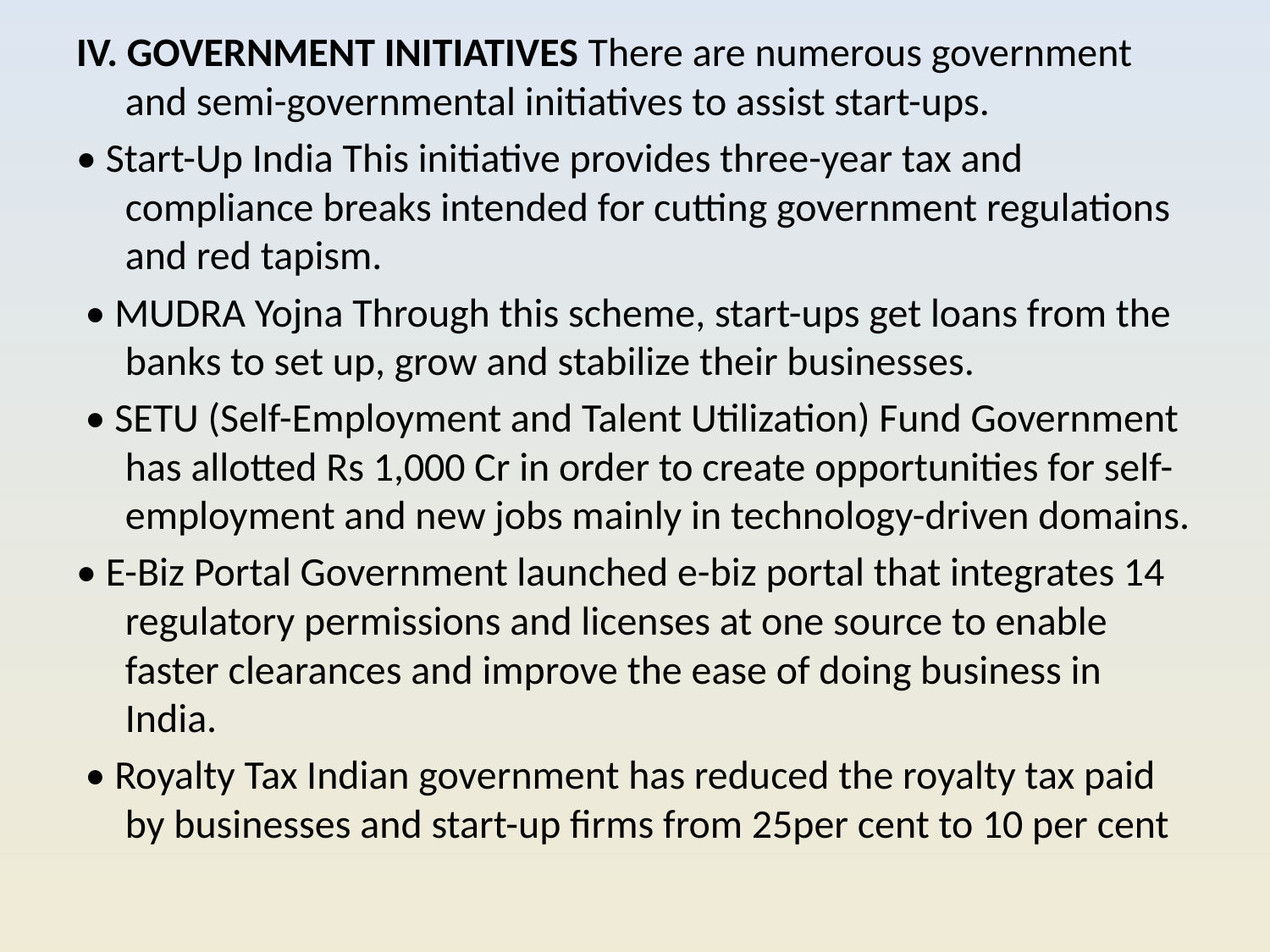

IV. GOVERNMENT INITIATIVES There are numerous government and semi-governmental initiatives to assist start-ups.
• Start-Up India This initiative provides three-year tax and compliance breaks intended for cutting government regulations and red tapism.
 • MUDRA Yojna Through this scheme, start-ups get loans from the banks to set up, grow and stabilize their businesses.
 • SETU (Self-Employment and Talent Utilization) Fund Government has allotted Rs 1,000 Cr in order to create opportunities for self-employment and new jobs mainly in technology-driven domains.
• E-Biz Portal Government launched e-biz portal that integrates 14 regulatory permissions and licenses at one source to enable faster clearances and improve the ease of doing business in India.
 • Royalty Tax Indian government has reduced the royalty tax paid by businesses and start-up firms from 25per cent to 10 per cent